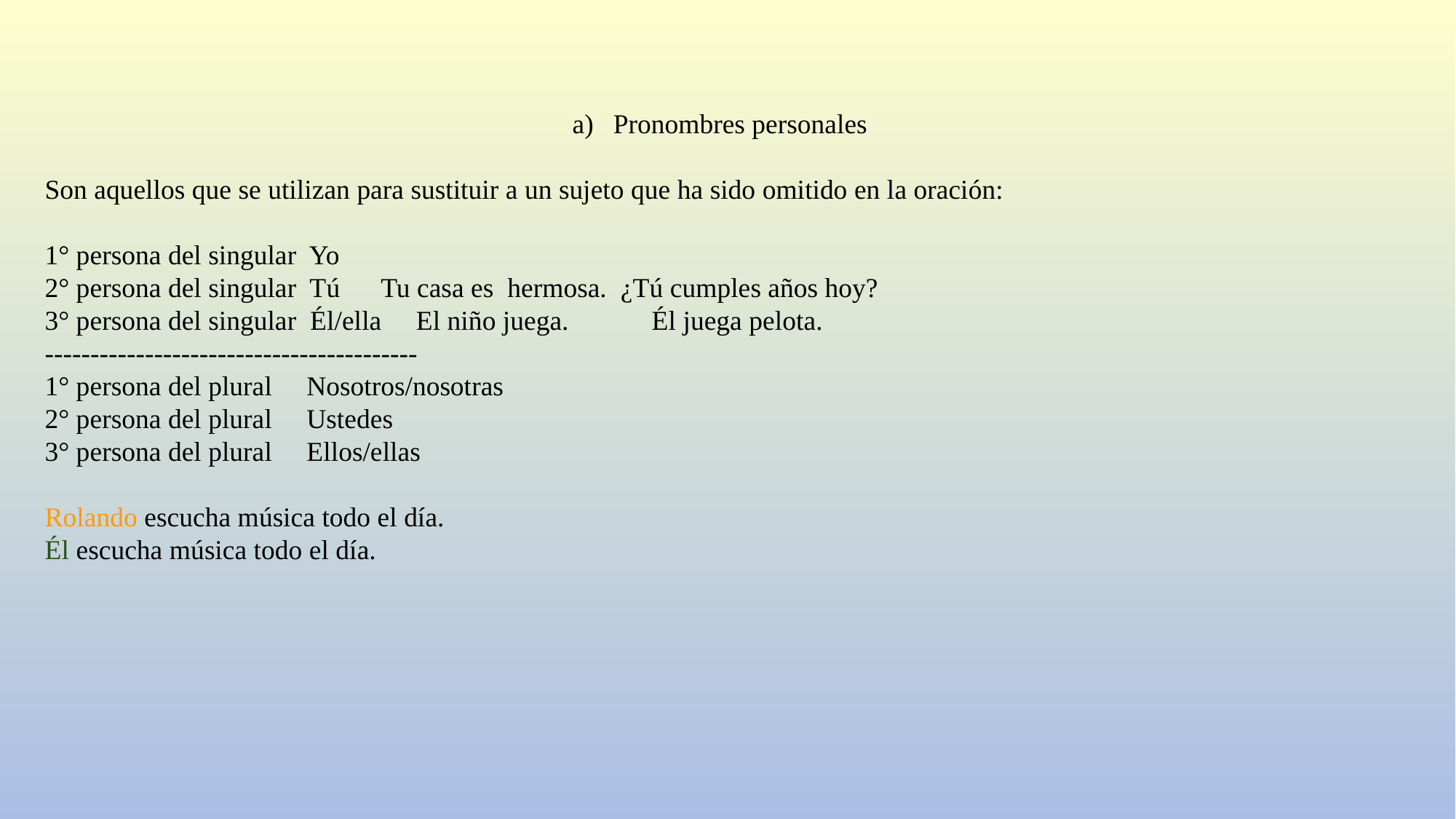

Pronombres personales

Son aquellos que se utilizan para sustituir a un sujeto que ha sido omitido en la oración:

1° persona del singular  Yo
2° persona del singular  Tú      Tu casa es  hermosa.  ¿Tú cumples años hoy?
3° persona del singular  Él/ella     El niño juega.            Él juega pelota.
-----------------------------------------
1° persona del plural     Nosotros/nosotras
2° persona del plural     Ustedes
3° persona del plural     Ellos/ellas

Rolando escucha música todo el día.
Él escucha música todo el día.